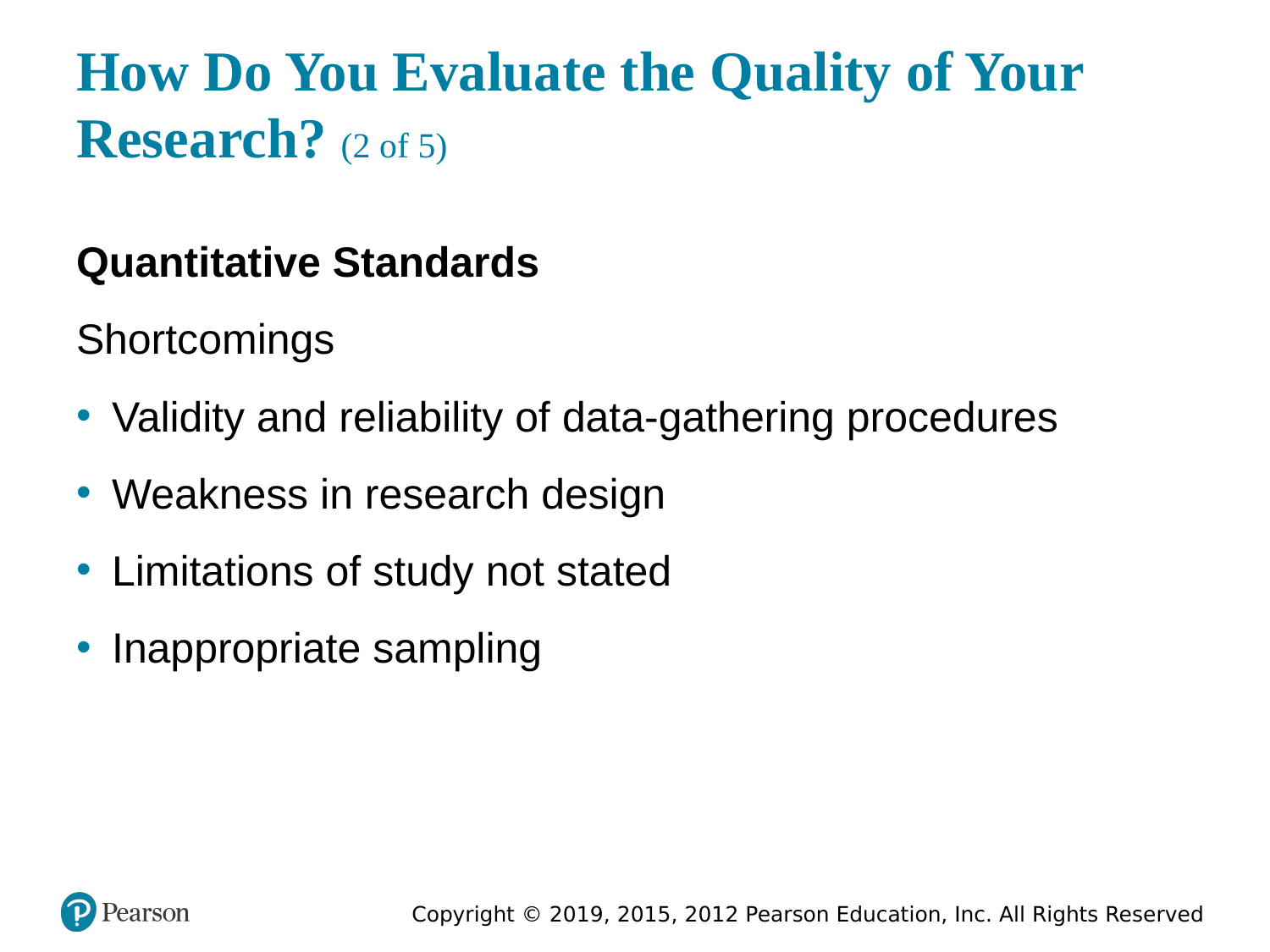

# How Do You Evaluate the Quality of Your Research? (2 of 5)
Quantitative Standards
Shortcomings
Validity and reliability of data-gathering procedures
Weakness in research design
Limitations of study not stated
Inappropriate sampling